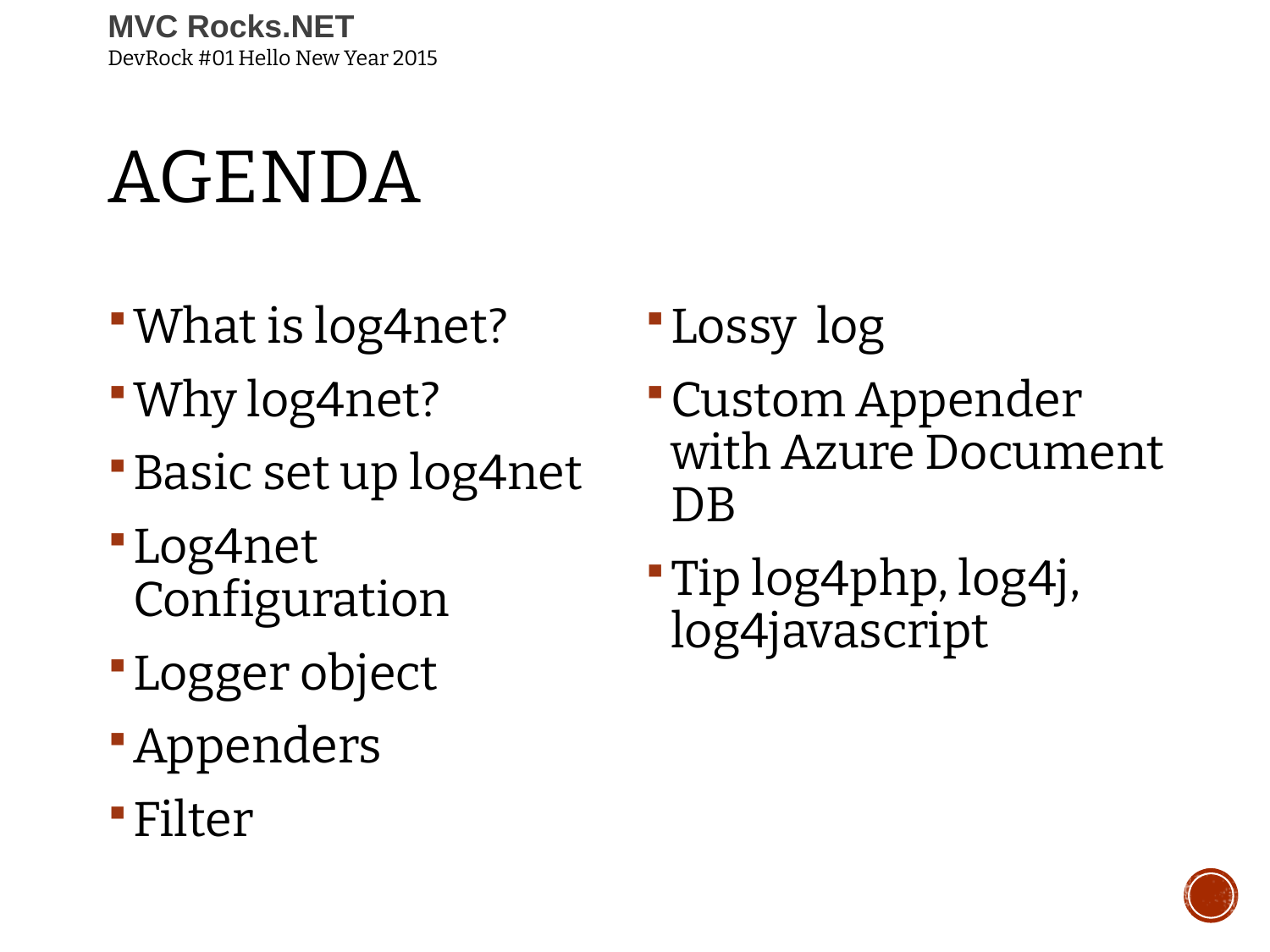

MVC Rocks.NET
DevRock #01 Hello New Year 2015
# Agenda
What is log4net?
Why log4net?
Basic set up log4net
Log4net Configuration
Logger object
Appenders
Filter
Lossy  log
Custom Appender with Azure Document DB
Tip log4php, log4j, log4javascript